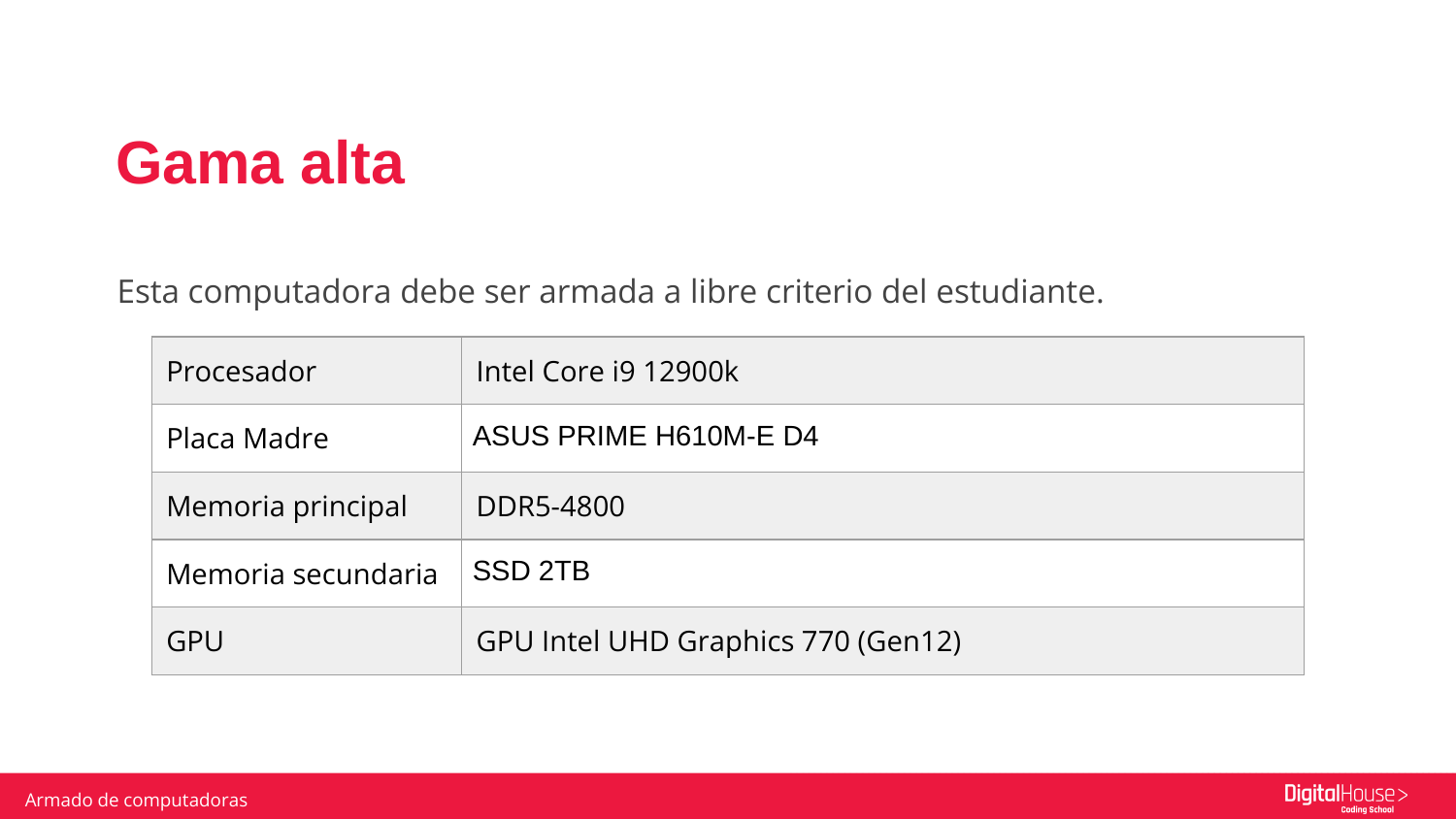

Gama alta
Esta computadora debe ser armada a libre criterio del estudiante.

| Procesador | Intel Core i9 12900k |
| --- | --- |
| Placa Madre | ASUS PRIME H610M-E D4 |
| Memoria principal | DDR5-4800 |
| Memoria secundaria | SSD 2TB |
| GPU | GPU Intel UHD Graphics 770 (Gen12) |